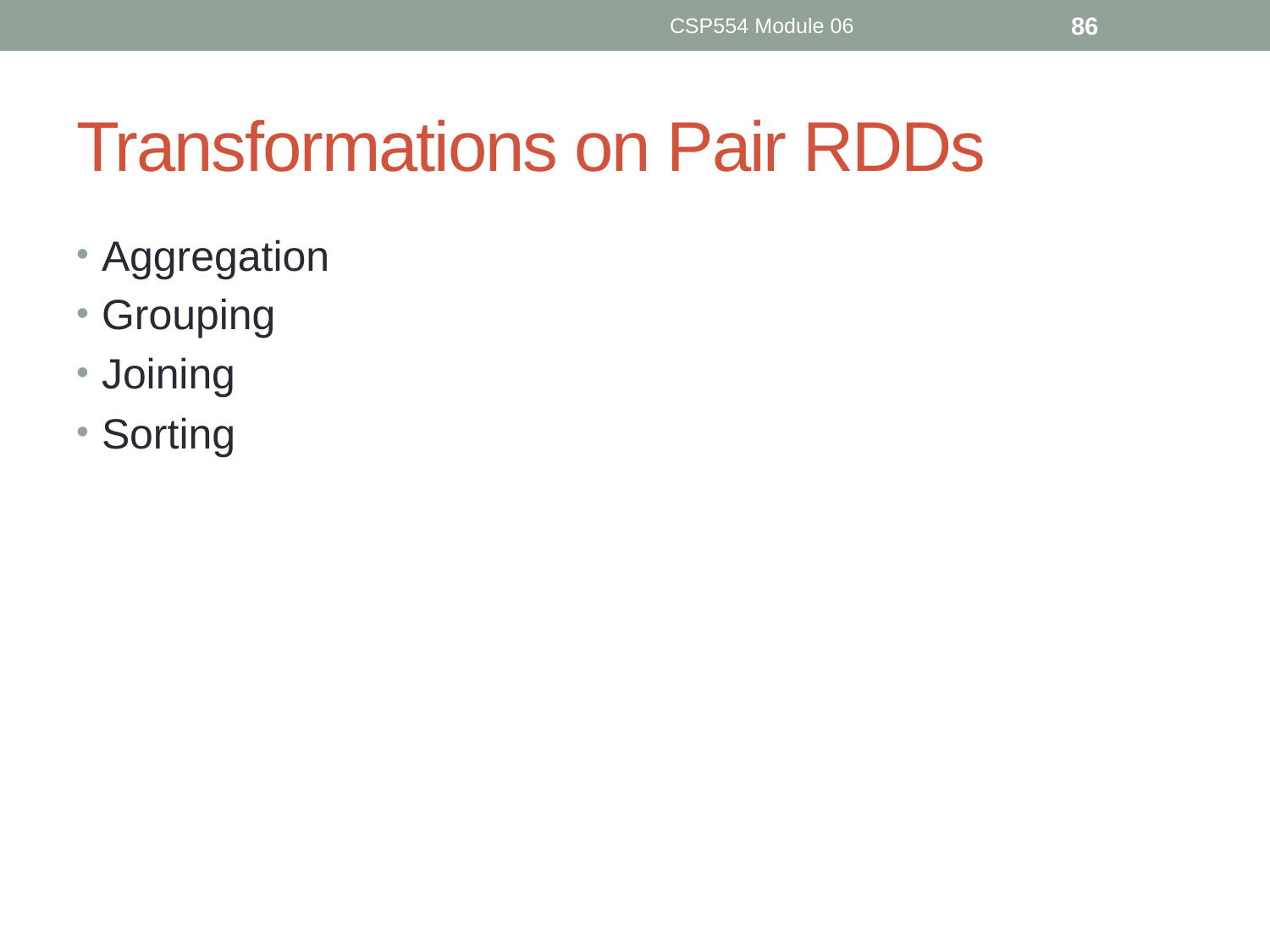

CSP554 Module 06
86
# Transformations on Pair RDDs
Aggregation
Grouping
Joining
Sorting